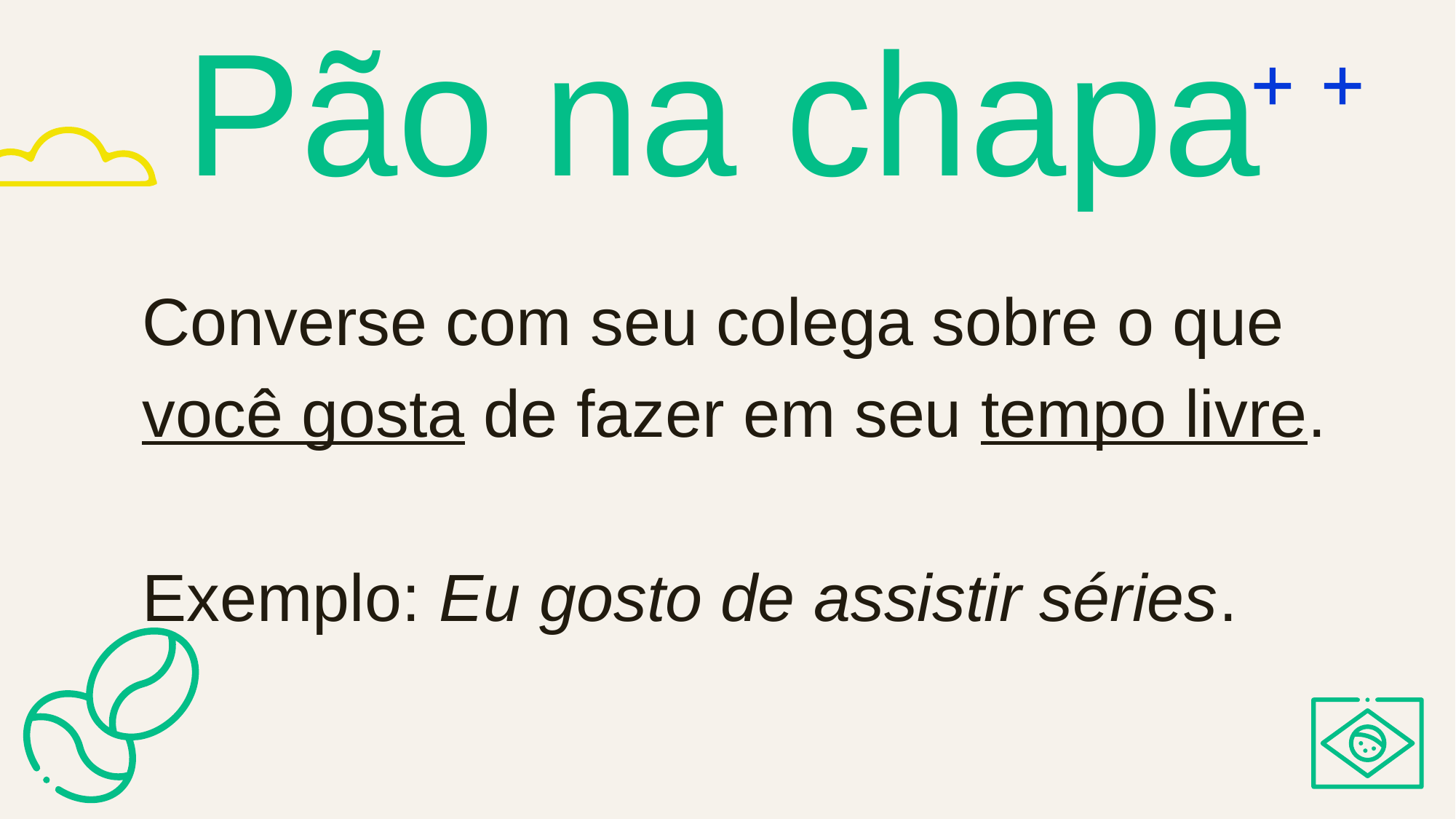

# Pão na chapa
Converse com seu colega sobre o que você gosta de fazer em seu tempo livre.

Exemplo: Eu gosto de assistir séries.